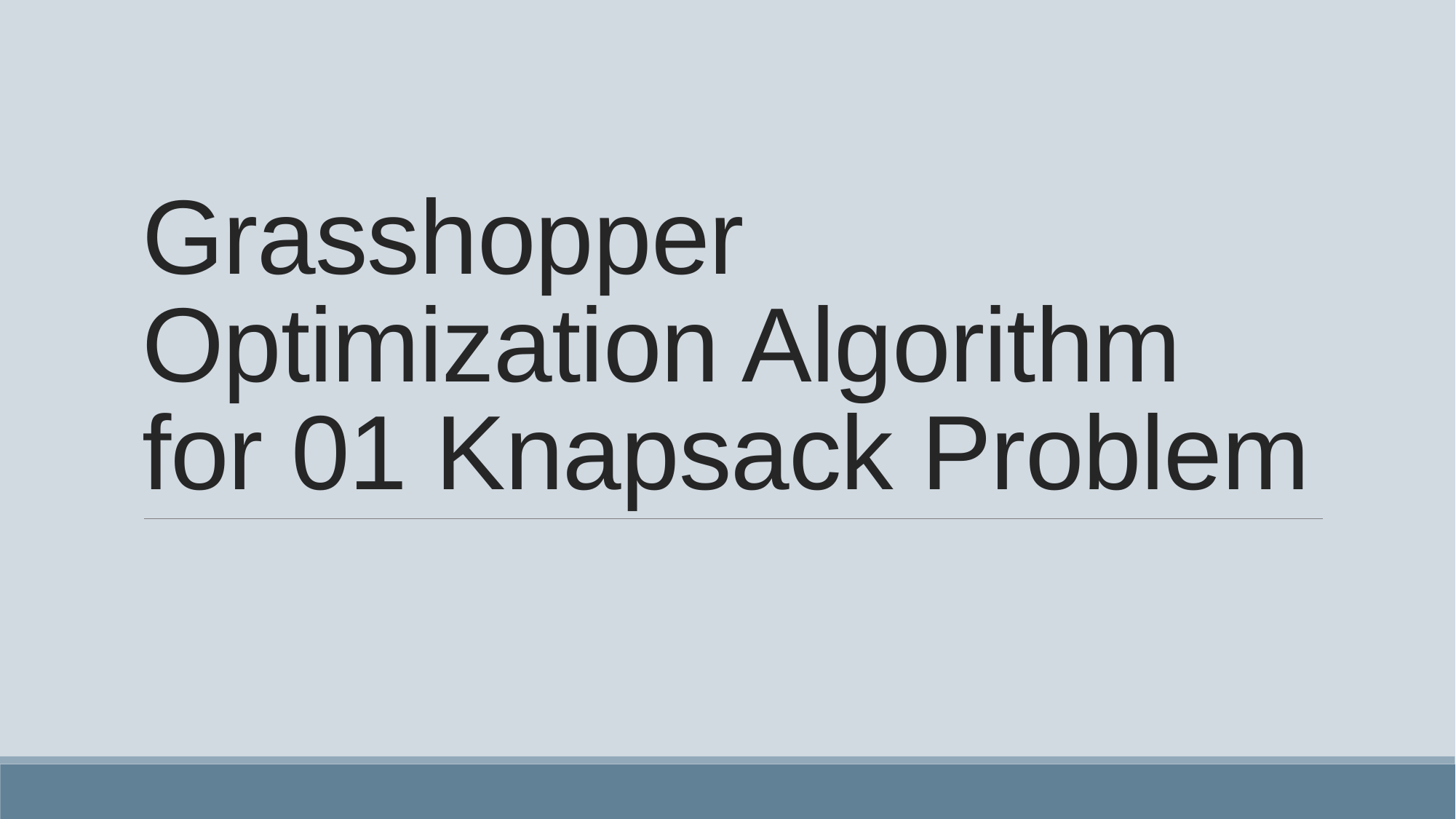

# Grasshopper Optimization Algorithm for 01 Knapsack Problem